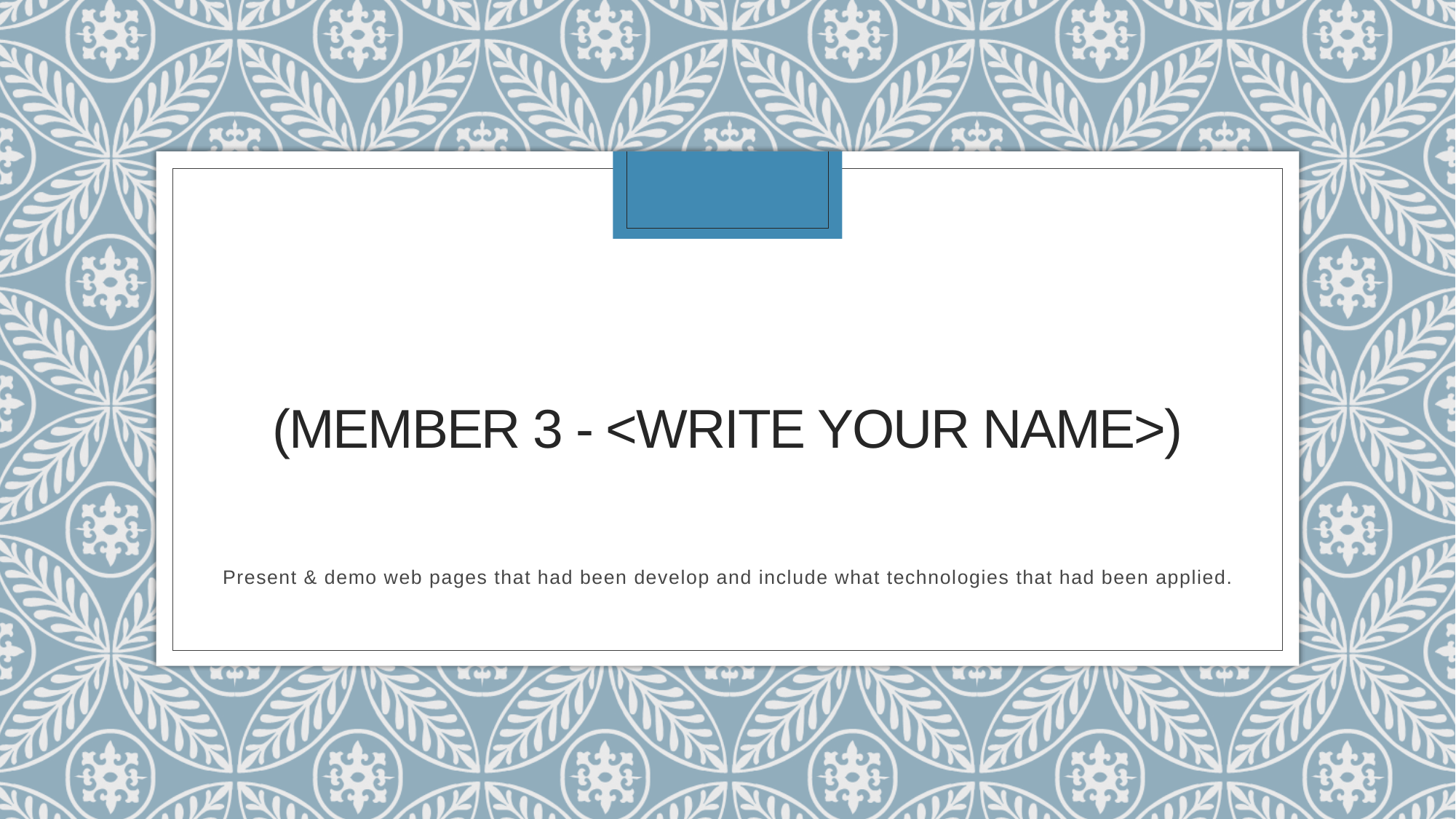

# (Member 3 - <Write Your Name>)
Present & demo web pages that had been develop and include what technologies that had been applied.